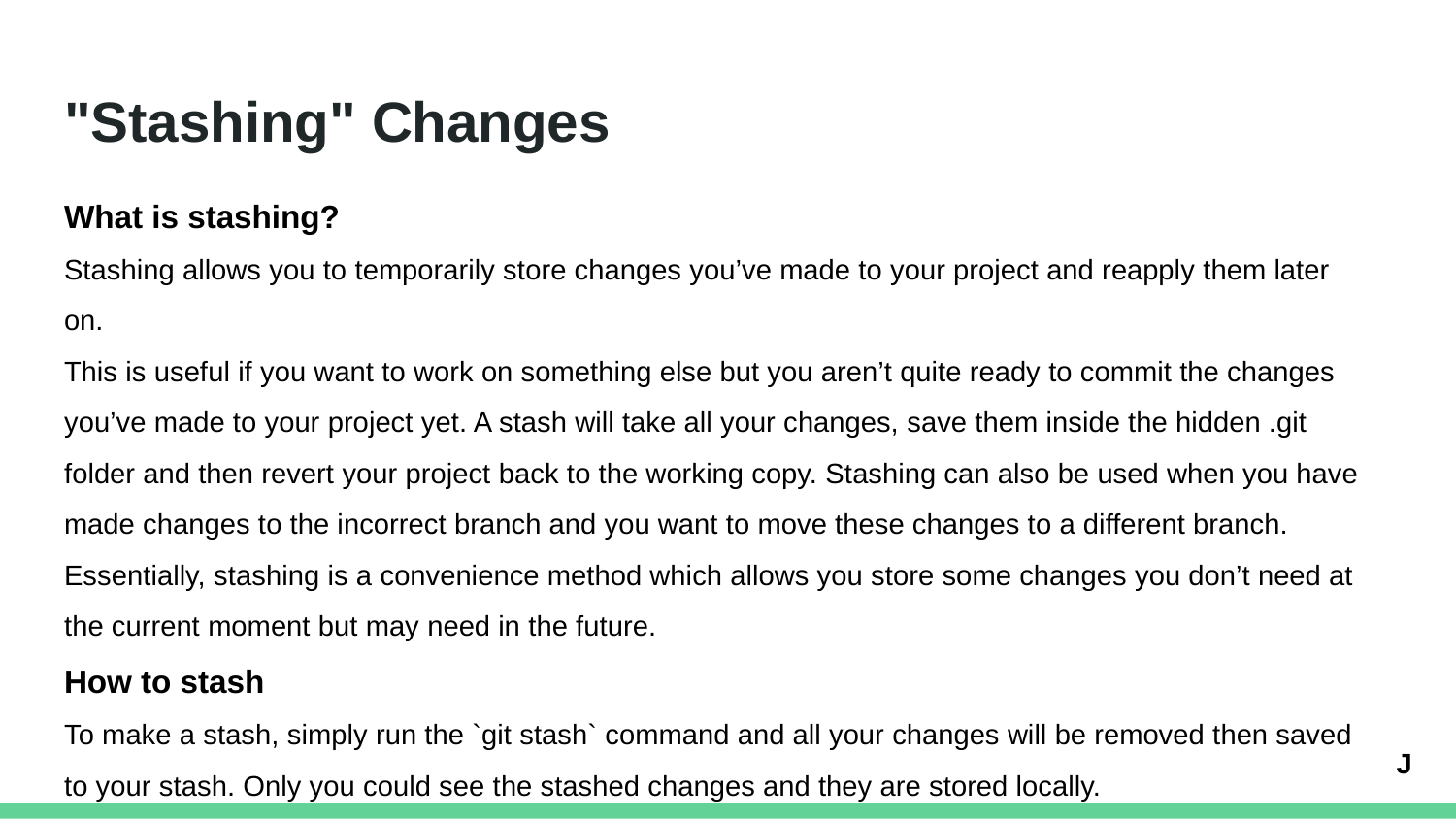

# "Stashing" Changes
What is stashing?
Stashing allows you to temporarily store changes you’ve made to your project and reapply them later on.
This is useful if you want to work on something else but you aren’t quite ready to commit the changes you’ve made to your project yet. A stash will take all your changes, save them inside the hidden .git folder and then revert your project back to the working copy. Stashing can also be used when you have made changes to the incorrect branch and you want to move these changes to a different branch.
Essentially, stashing is a convenience method which allows you store some changes you don’t need at the current moment but may need in the future.
How to stash
To make a stash, simply run the `git stash` command and all your changes will be removed then saved to your stash. Only you could see the stashed changes and they are stored locally.

J